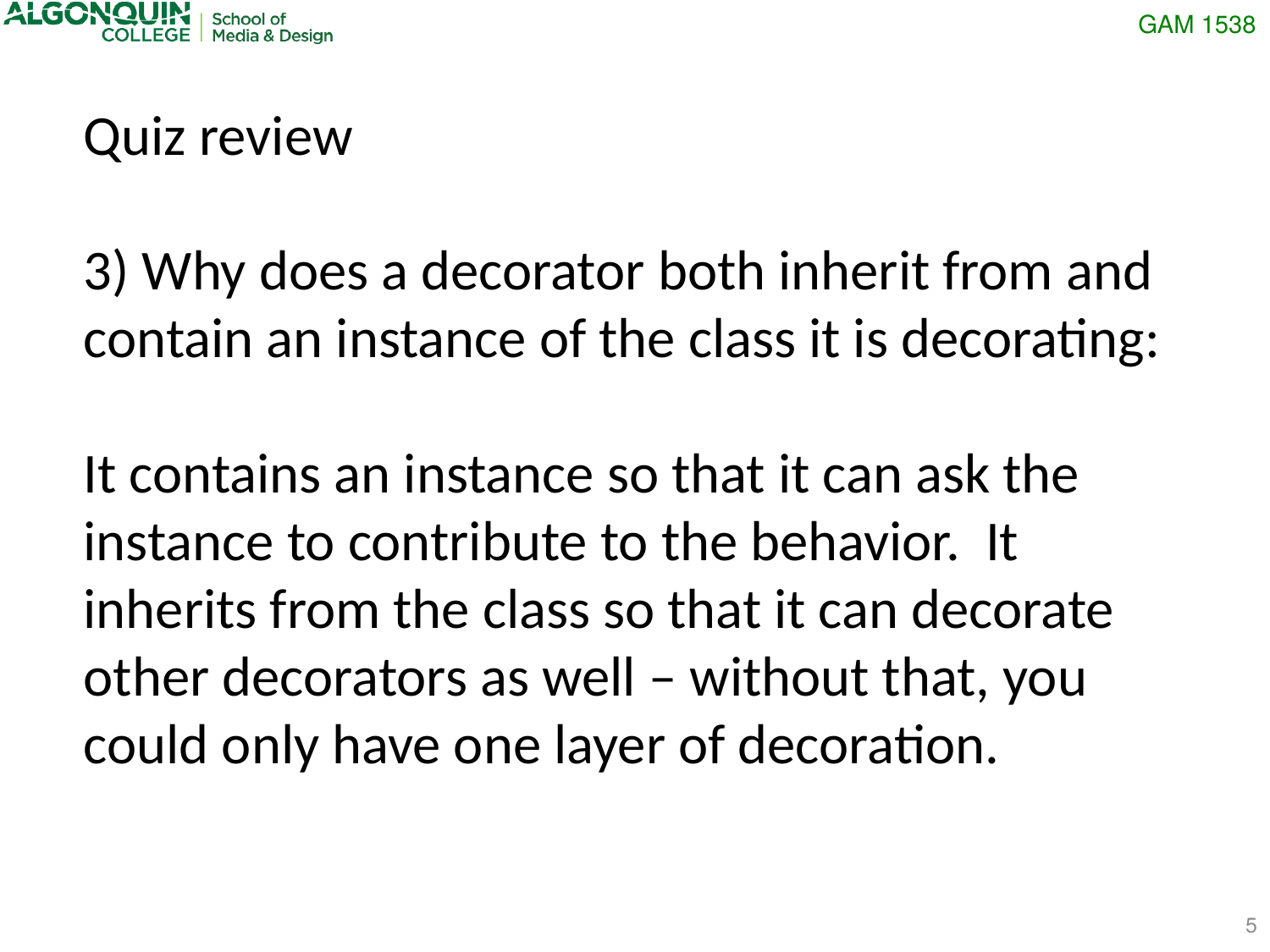

Quiz review

3) Why does a decorator both inherit from and contain an instance of the class it is decorating:

It contains an instance so that it can ask the instance to contribute to the behavior.  It inherits from the class so that it can decorate other decorators as well – without that, you could only have one layer of decoration.
5